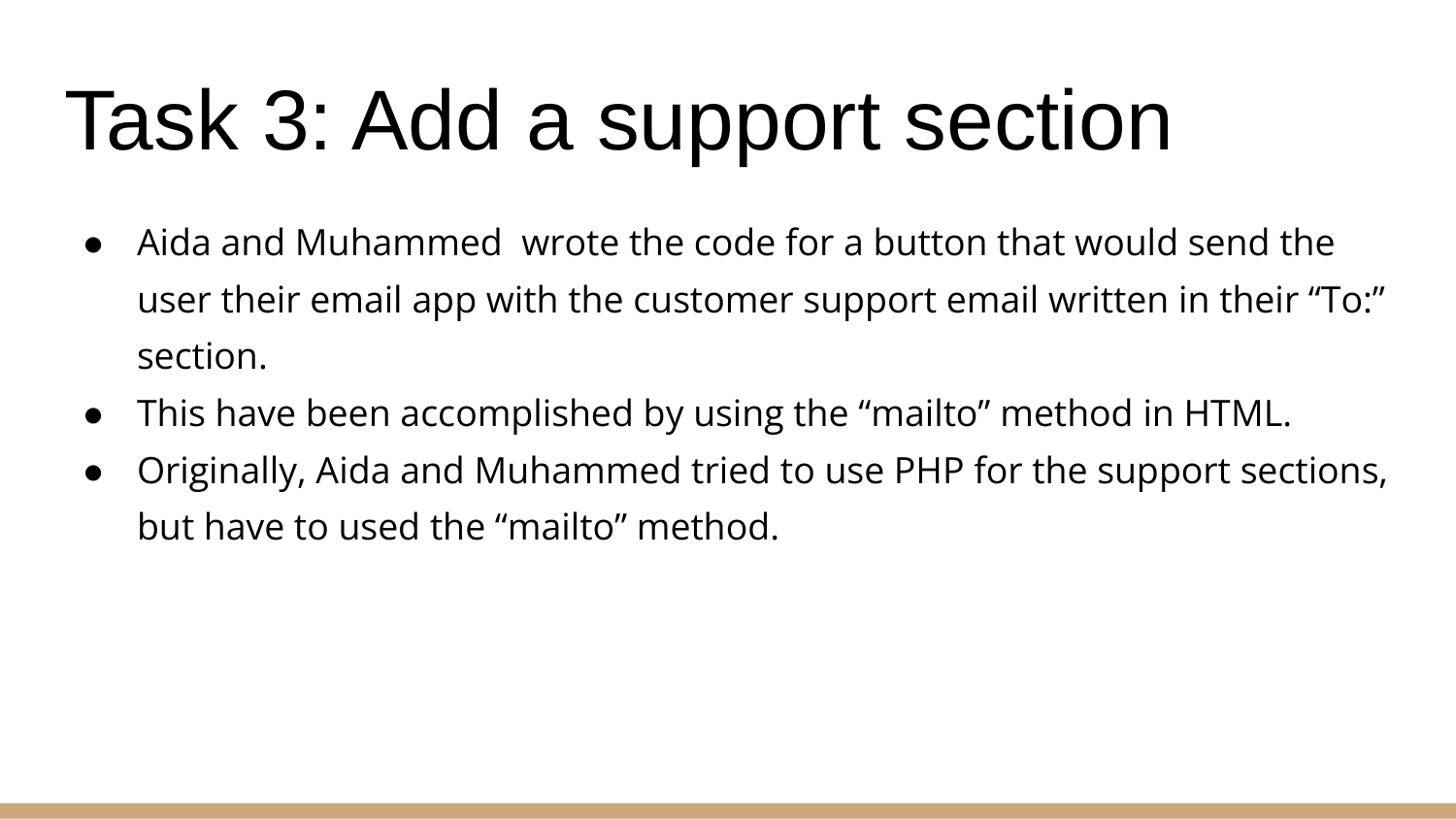

# Task 3: Add a support section
Aida and Muhammed  wrote the code for a button that would send the user their email app with the customer support email written in their “To:” section.
This have been accomplished by using the “mailto” method in HTML.
Originally, Aida and Muhammed tried to use PHP for the support sections, but have to used the “mailto” method.